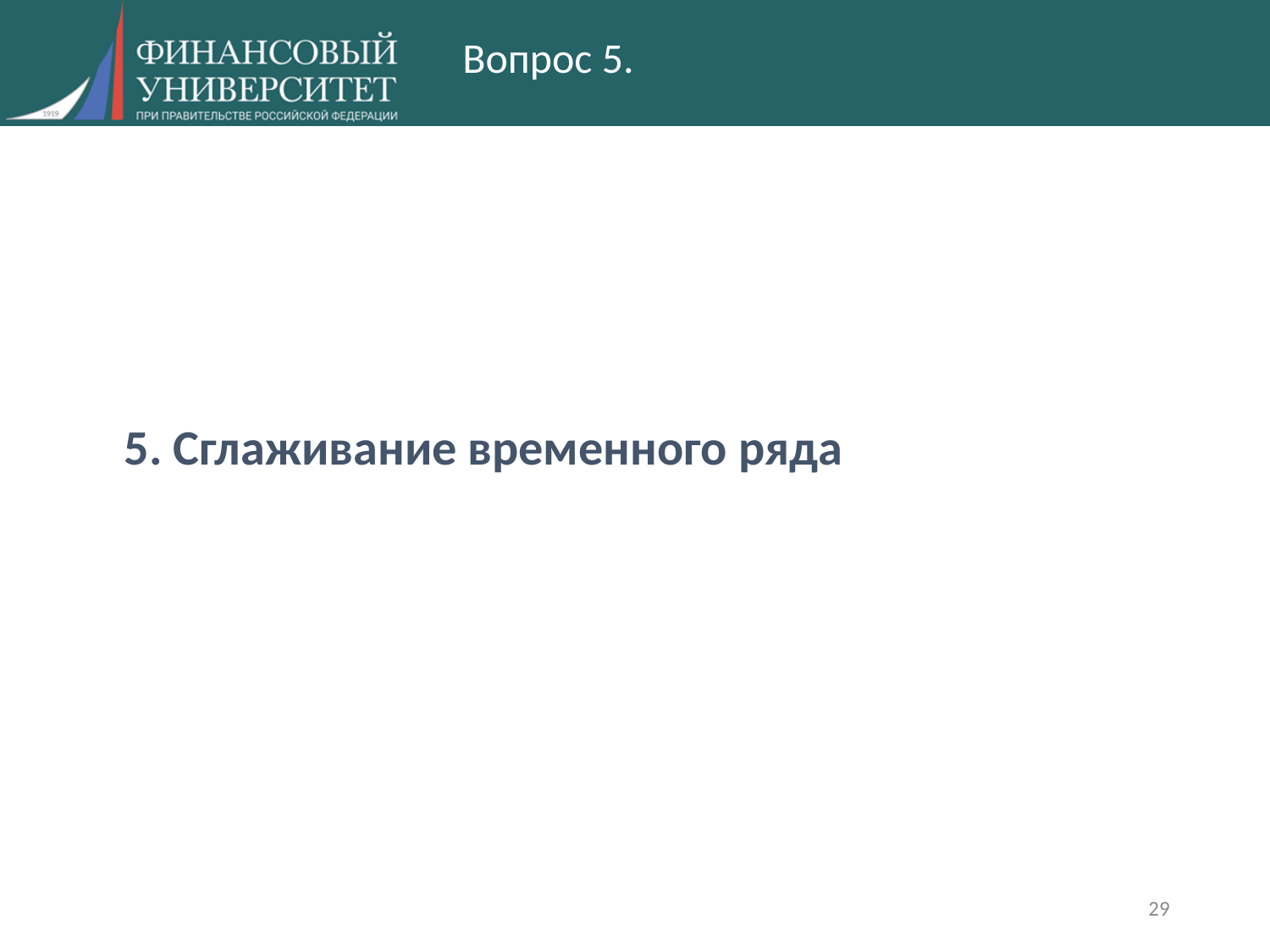

# Вопрос 5.
5. Сглаживание временного ряда
29